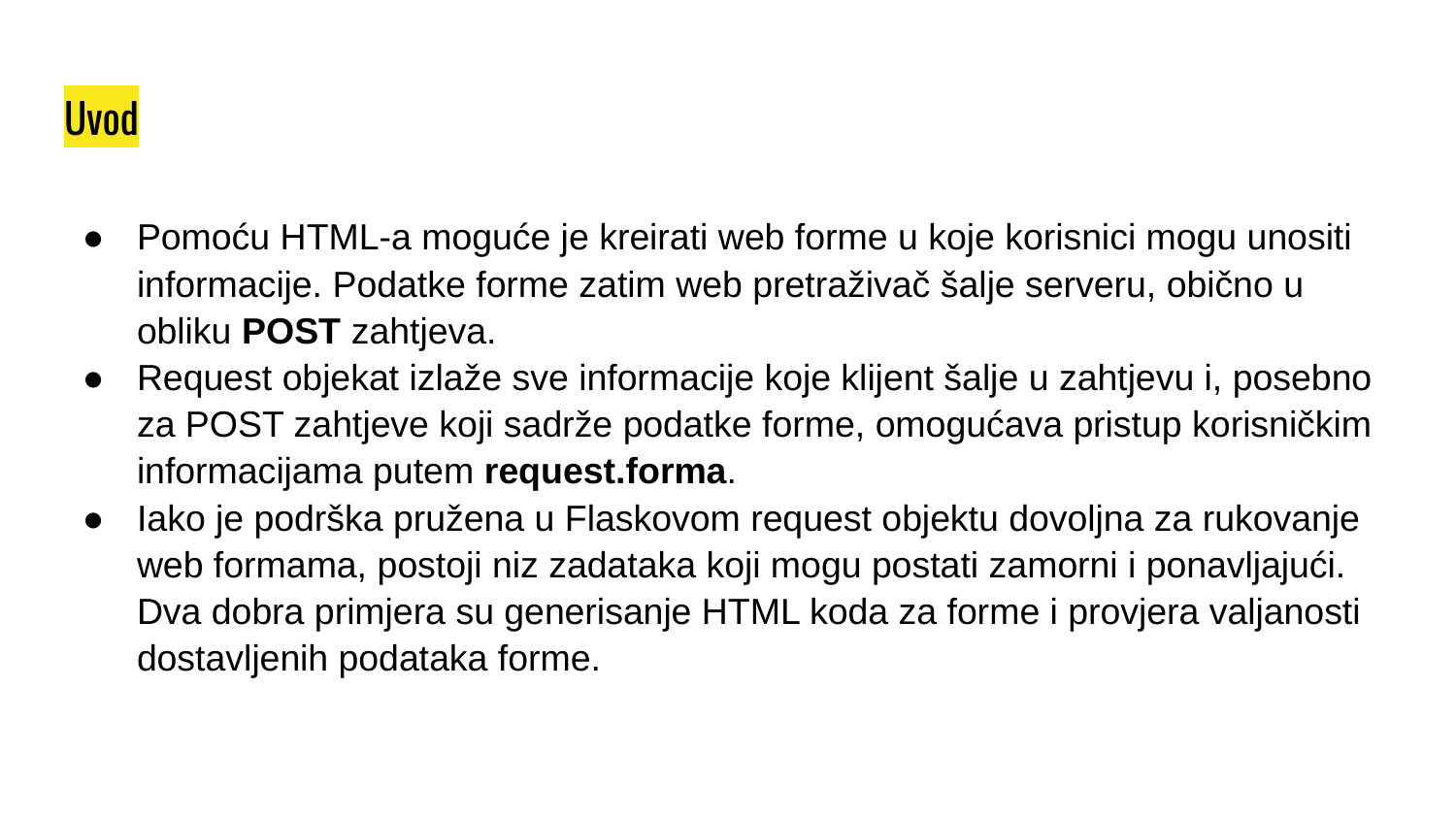

# Uvod
Pomoću HTML-a moguće je kreirati web forme u koje korisnici mogu unositi informacije. Podatke forme zatim web pretraživač šalje serveru, obično u obliku POST zahtjeva.
Request objekat izlaže sve informacije koje klijent šalje u zahtjevu i, posebno za POST zahtjeve koji sadrže podatke forme, omogućava pristup korisničkim informacijama putem request.forma.
Iako je podrška pružena u Flaskovom request objektu dovoljna za rukovanje web formama, postoji niz zadataka koji mogu postati zamorni i ponavljajući. Dva dobra primjera su generisanje HTML koda za forme i provjera valjanosti dostavljenih podataka forme.